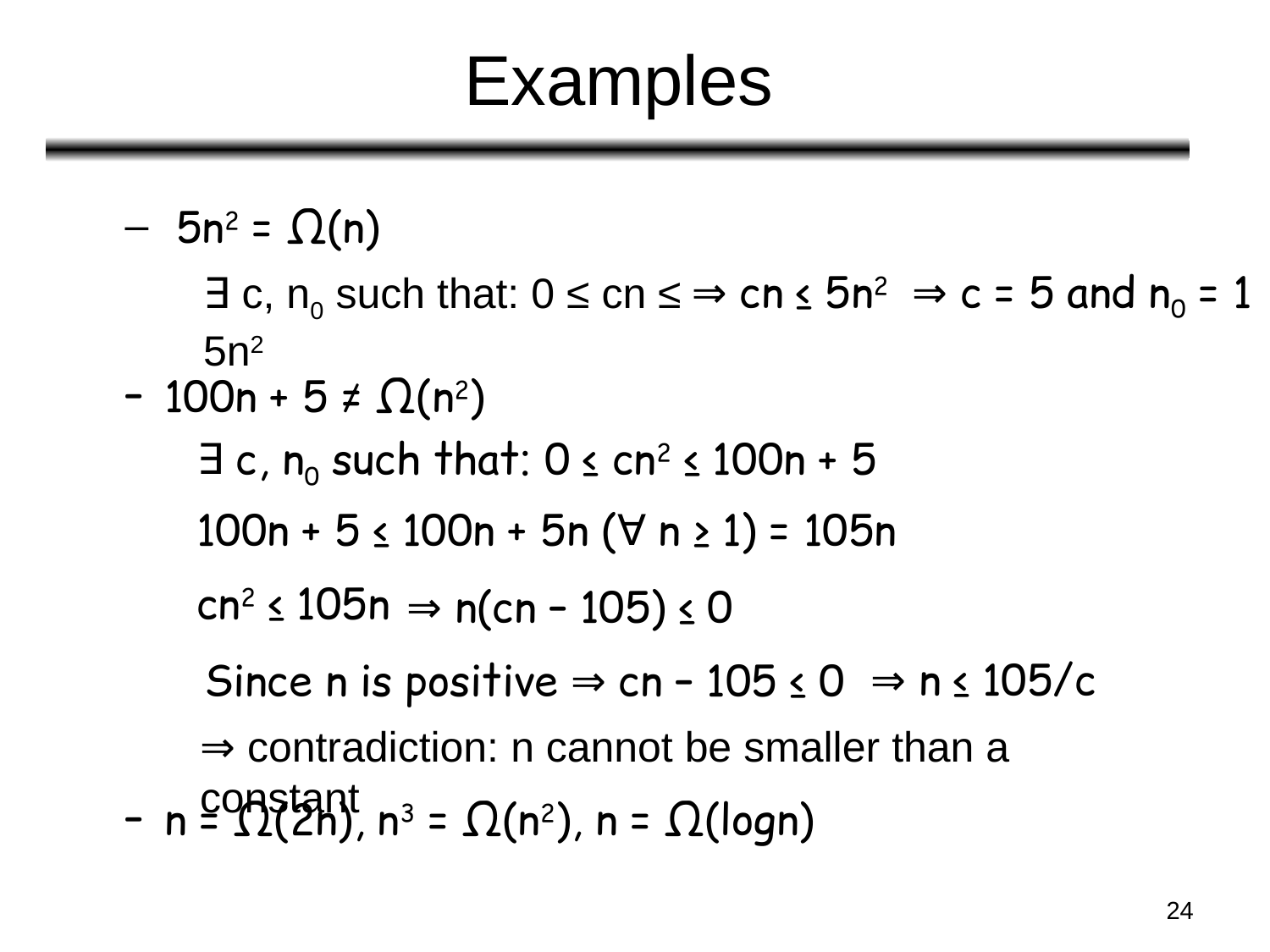

# Examples
 5n2 = Ω(n)

100n + 5 ≠ Ω(n2)

n = Ω(2n), n3 = Ω(n2), n = Ω(logn)
⇒ cn ≤ 5n2
⇒ c = 5 and n0 = 1
∃ c, n0 such that: 0 ≤ cn ≤ 5n2
∃ c, n0 such that: 0 ≤ cn2 ≤ 100n + 5
100n + 5 ≤ 100n + 5n (∀ n ≥ 1) = 105n
cn2 ≤ 105n
⇒ n(cn – 105) ≤ 0
⇒ n ≤ 105/c
Since n is positive ⇒ cn – 105 ≤ 0
⇒ contradiction: n cannot be smaller than a constant
24